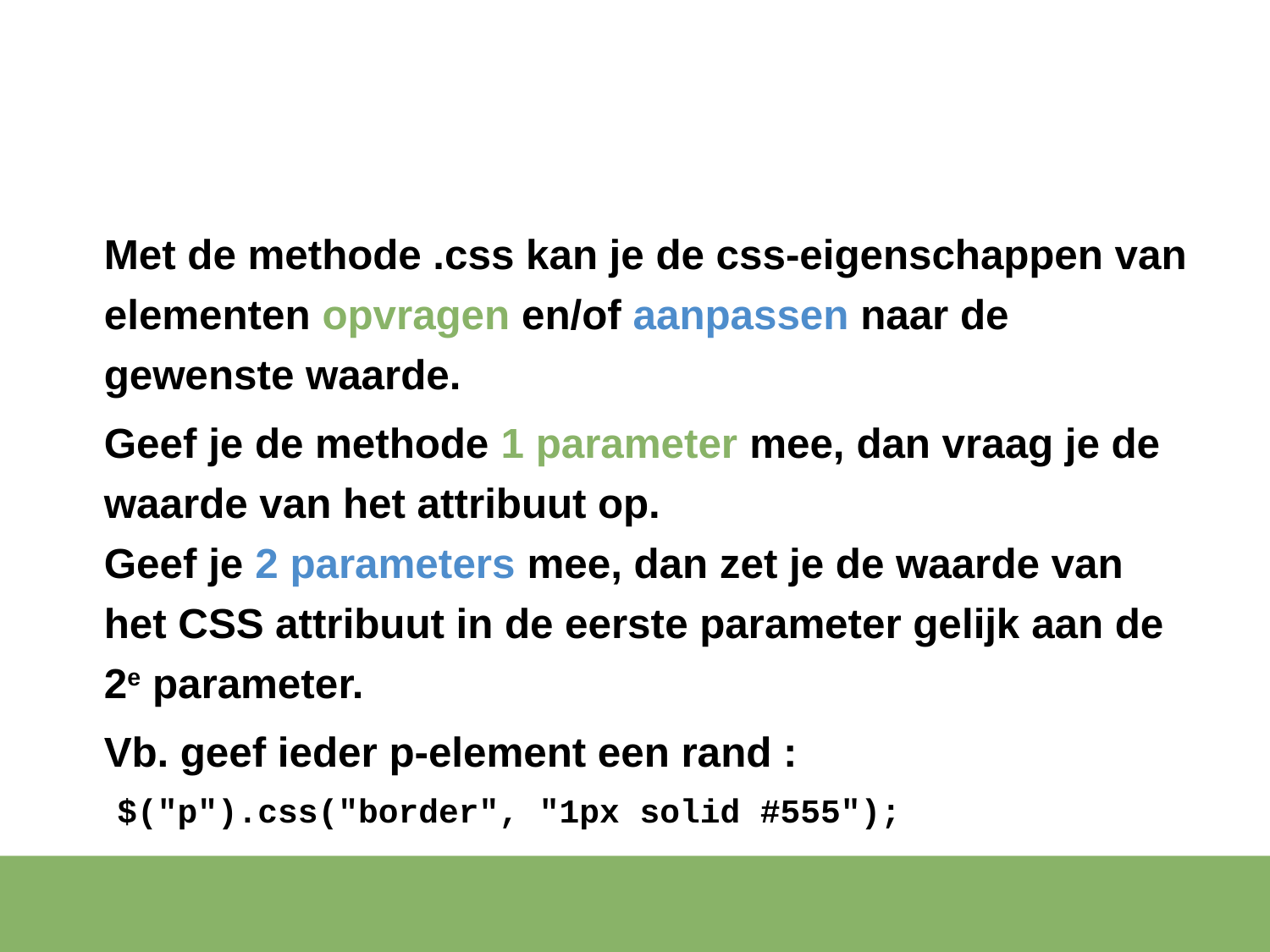

#
Met de methode .css kan je de css-eigenschappen van elementen opvragen en/of aanpassen naar de gewenste waarde.
Geef je de methode 1 parameter mee, dan vraag je de waarde van het attribuut op.
Geef je 2 parameters mee, dan zet je de waarde van het CSS attribuut in de eerste parameter gelijk aan de 2e parameter.
Vb. geef ieder p-element een rand :
$("p").css("border", "1px solid #555");